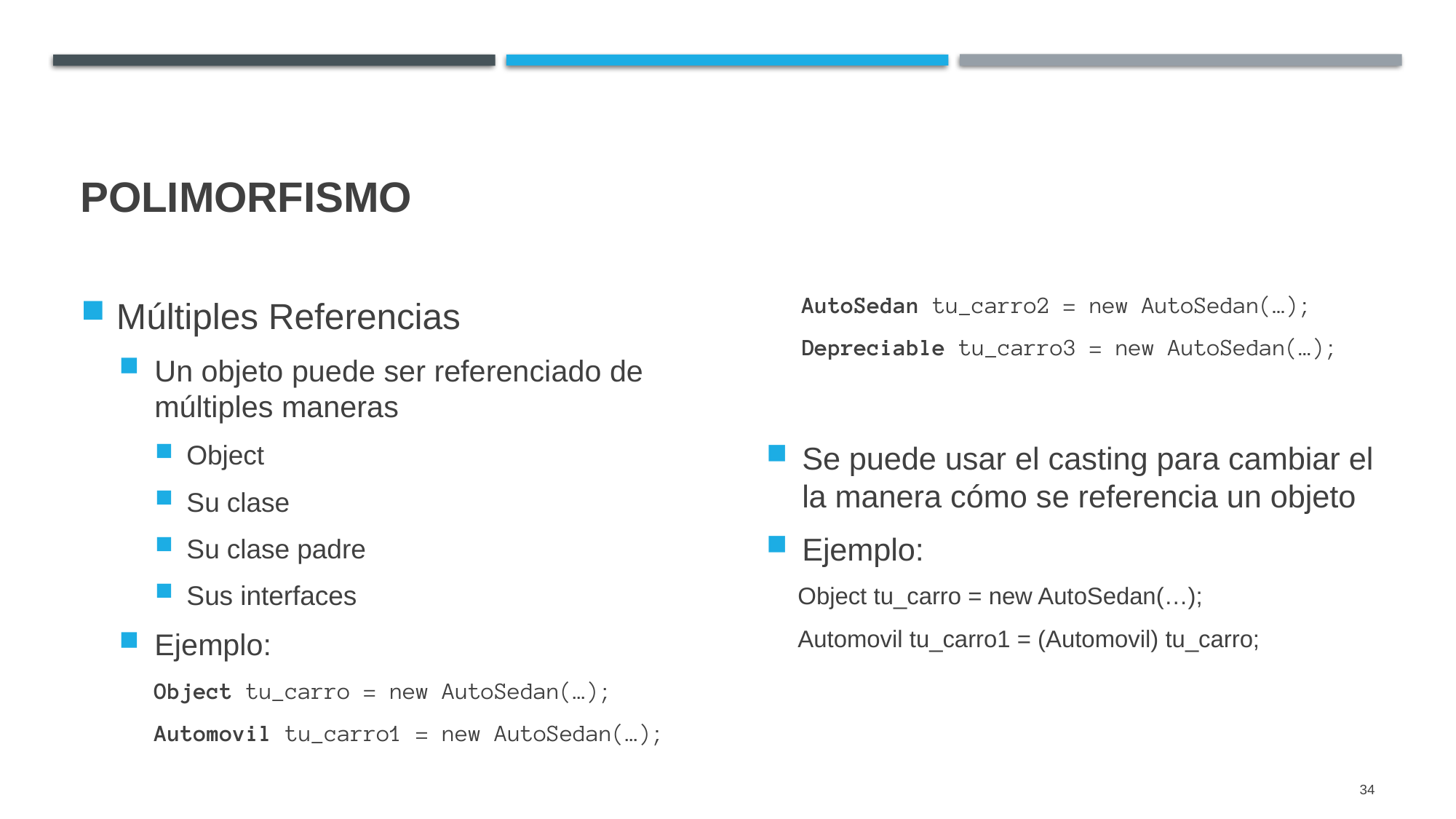

# Polimorfismo
Múltiples Referencias
Un objeto puede ser referenciado de múltiples maneras
Object
Su clase
Su clase padre
Sus interfaces
Ejemplo:
	Object tu_carro = new AutoSedan(…);
	Automovil tu_carro1 = new AutoSedan(…);
	AutoSedan tu_carro2 = new AutoSedan(…);
	Depreciable tu_carro3 = new AutoSedan(…);

Se puede usar el casting para cambiar el la manera cómo se referencia un objeto
Ejemplo:
	Object tu_carro = new AutoSedan(…);
	Automovil tu_carro1 = (Automovil) tu_carro;

34